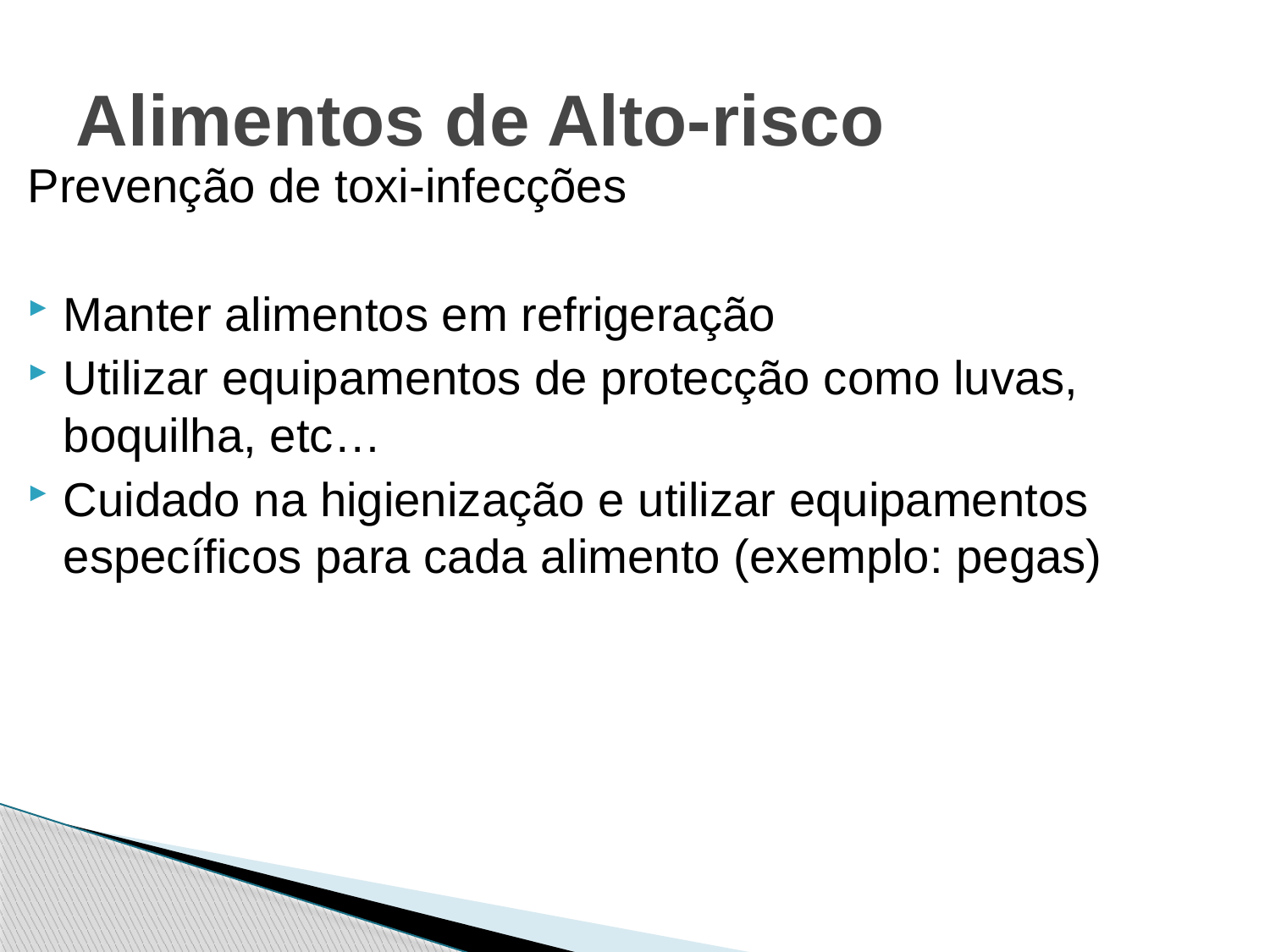

# Alimentos de Alto-risco
Prevenção de toxi-infecções

Manter alimentos em refrigeração
Utilizar equipamentos de protecção como luvas, boquilha, etc…
Cuidado na higienização e utilizar equipamentos específicos para cada alimento (exemplo: pegas)